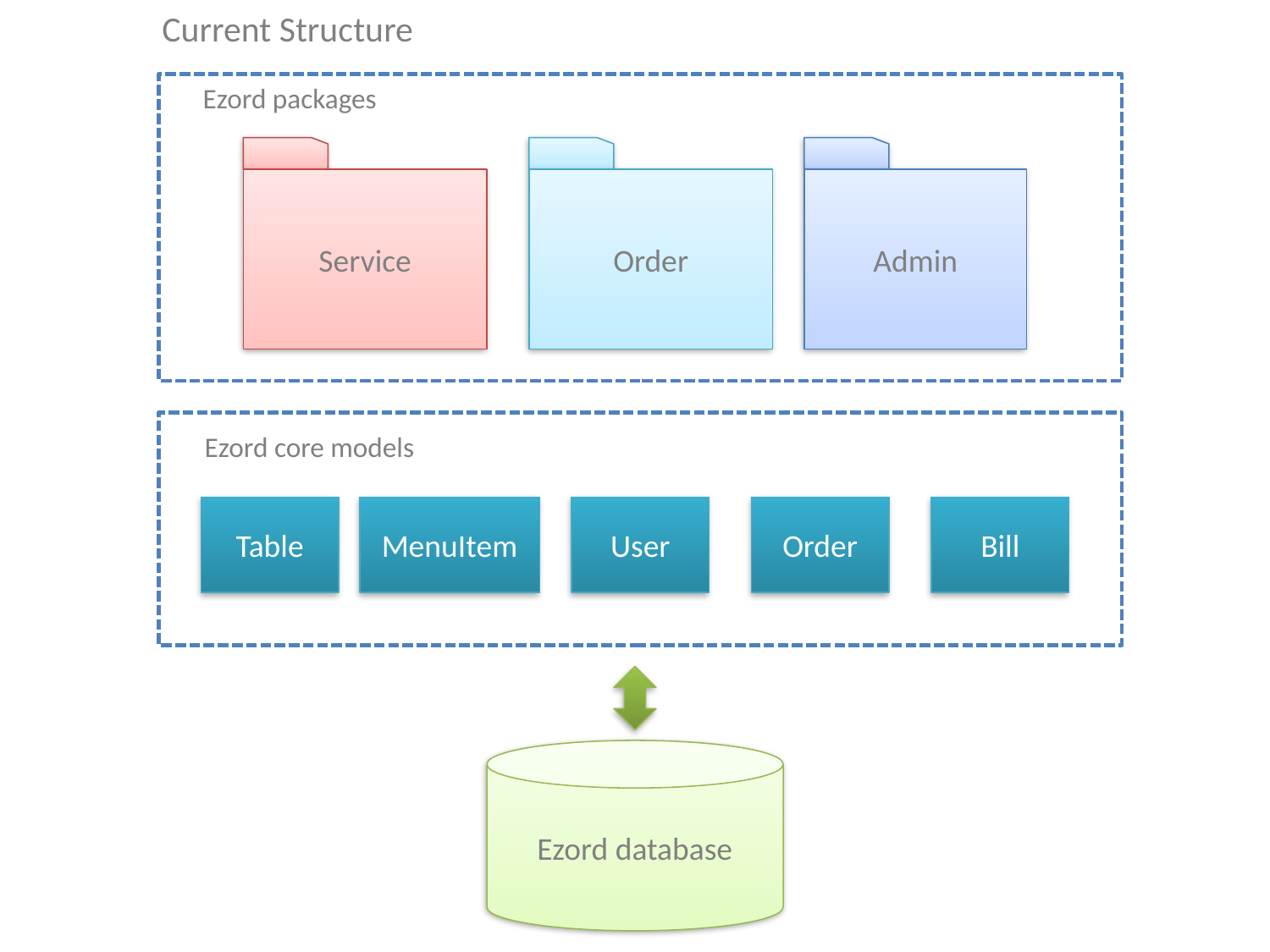

Current Structure

Ezord packages

Service

Order

Admin

Ezord core models
Table
MenuItem
User
Order
Bill

Ezord database